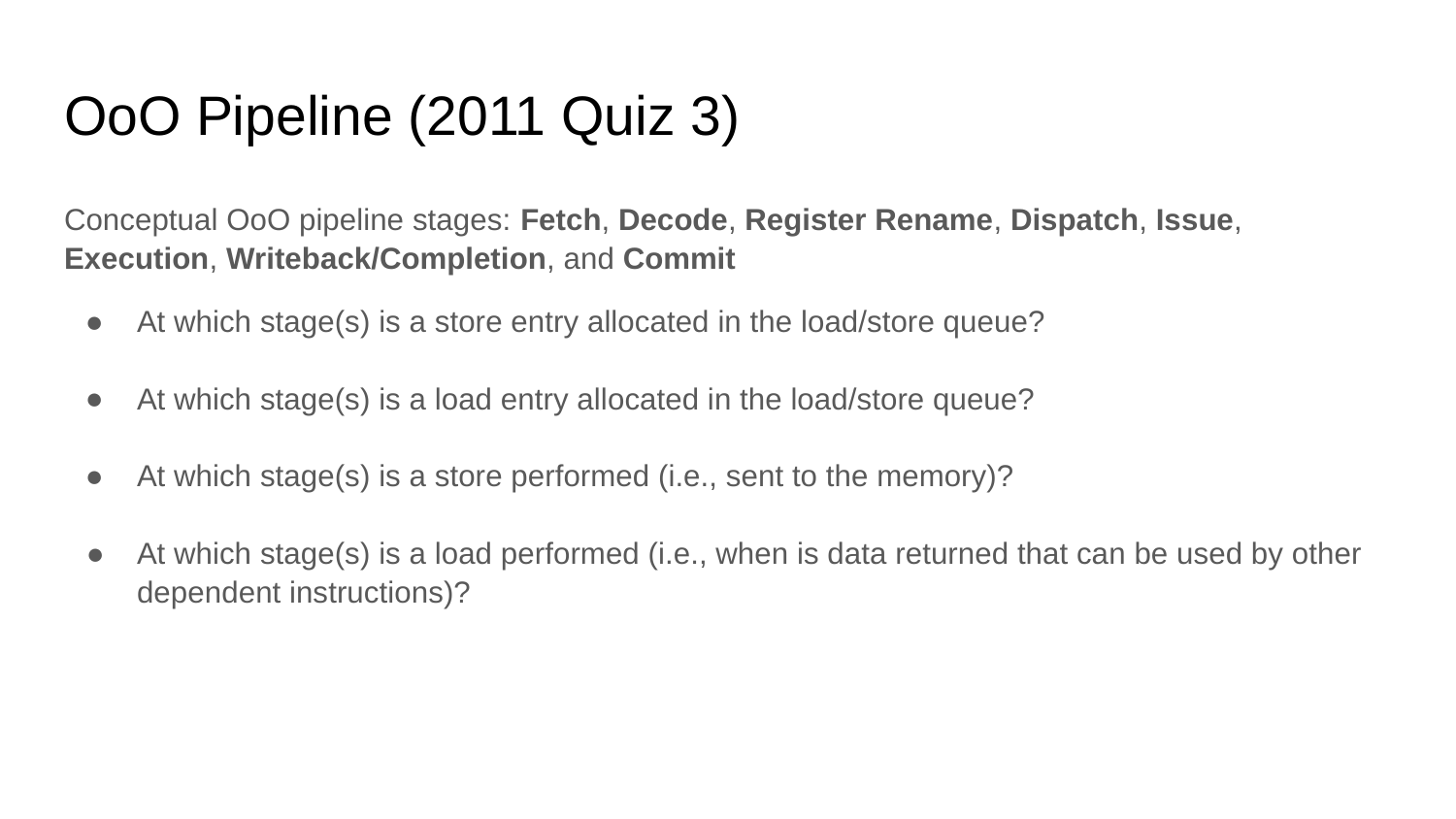

# OoO Pipeline (2011 Quiz 3)
Conceptual OoO pipeline stages: Fetch, Decode, Register Rename, Dispatch, Issue, Execution, Writeback/Completion, and Commit
At which stage(s) is a store entry allocated in the load/store queue?
At which stage(s) is a load entry allocated in the load/store queue?
At which stage(s) is a store performed (i.e., sent to the memory)?
At which stage(s) is a load performed (i.e., when is data returned that can be used by other dependent instructions)?